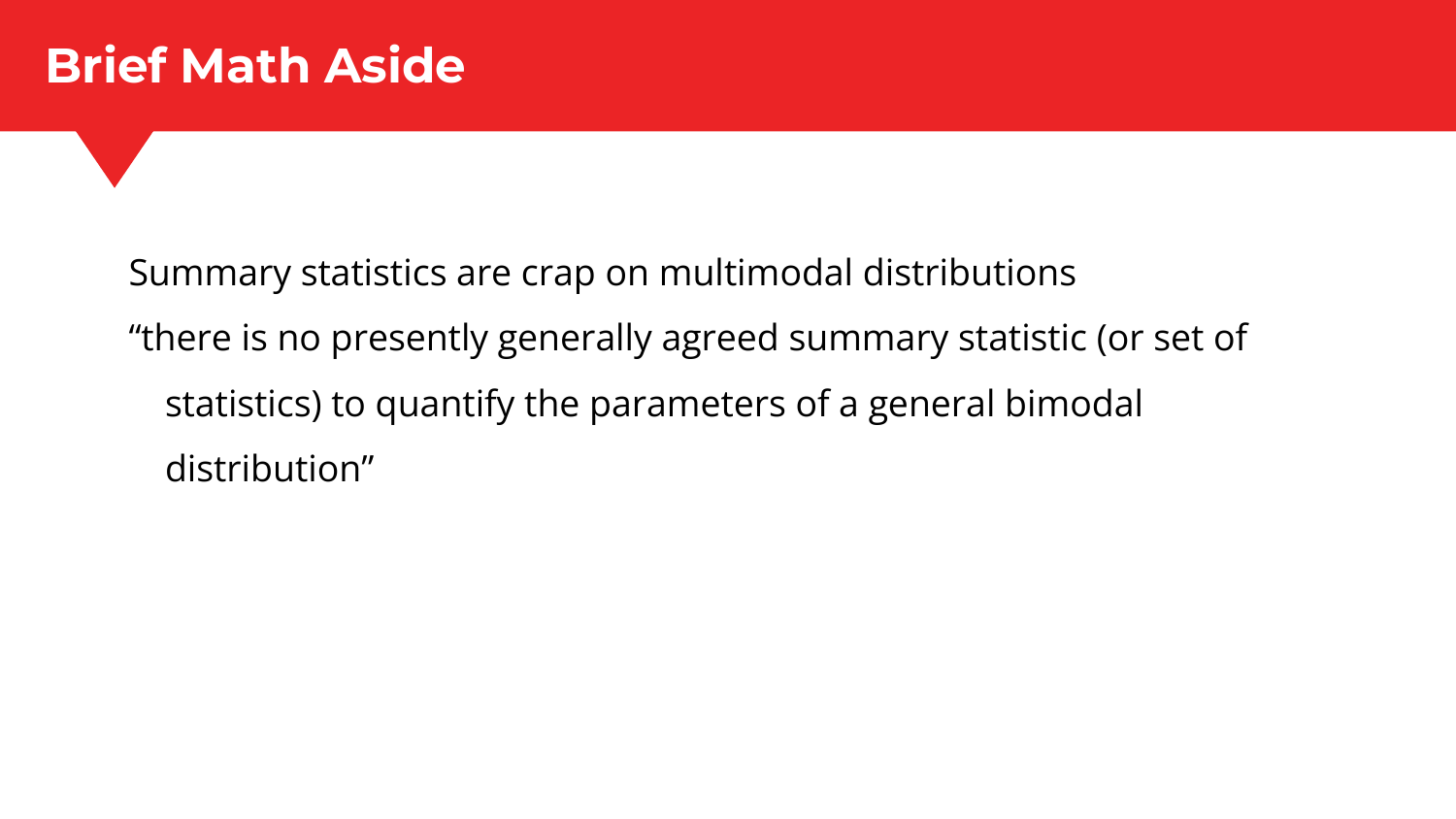

# Brief Math Aside
Summary statistics are crap on multimodal distributions
“there is no presently generally agreed summary statistic (or set of statistics) to quantify the parameters of a general bimodal distribution”